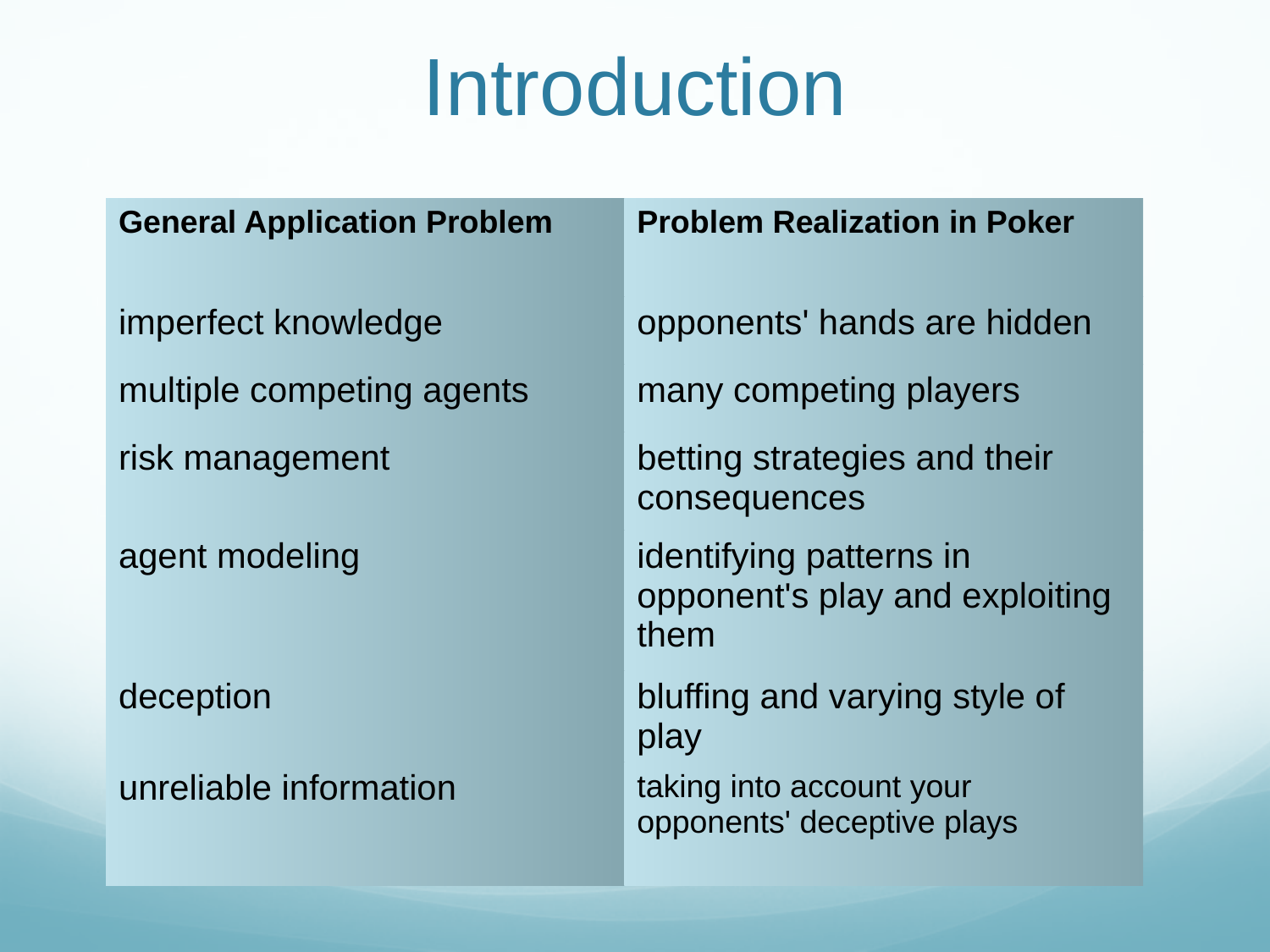

# Introduction
| General Application Problem | Problem Realization in Poker |
| --- | --- |
| imperfect knowledge | opponents' hands are hidden |
| multiple competing agents | many competing players |
| risk management | betting strategies and their consequences |
| agent modeling | identifying patterns in opponent's play and exploiting them |
| deception | bluffing and varying style of play |
| unreliable information | taking into account your opponents' deceptive plays |